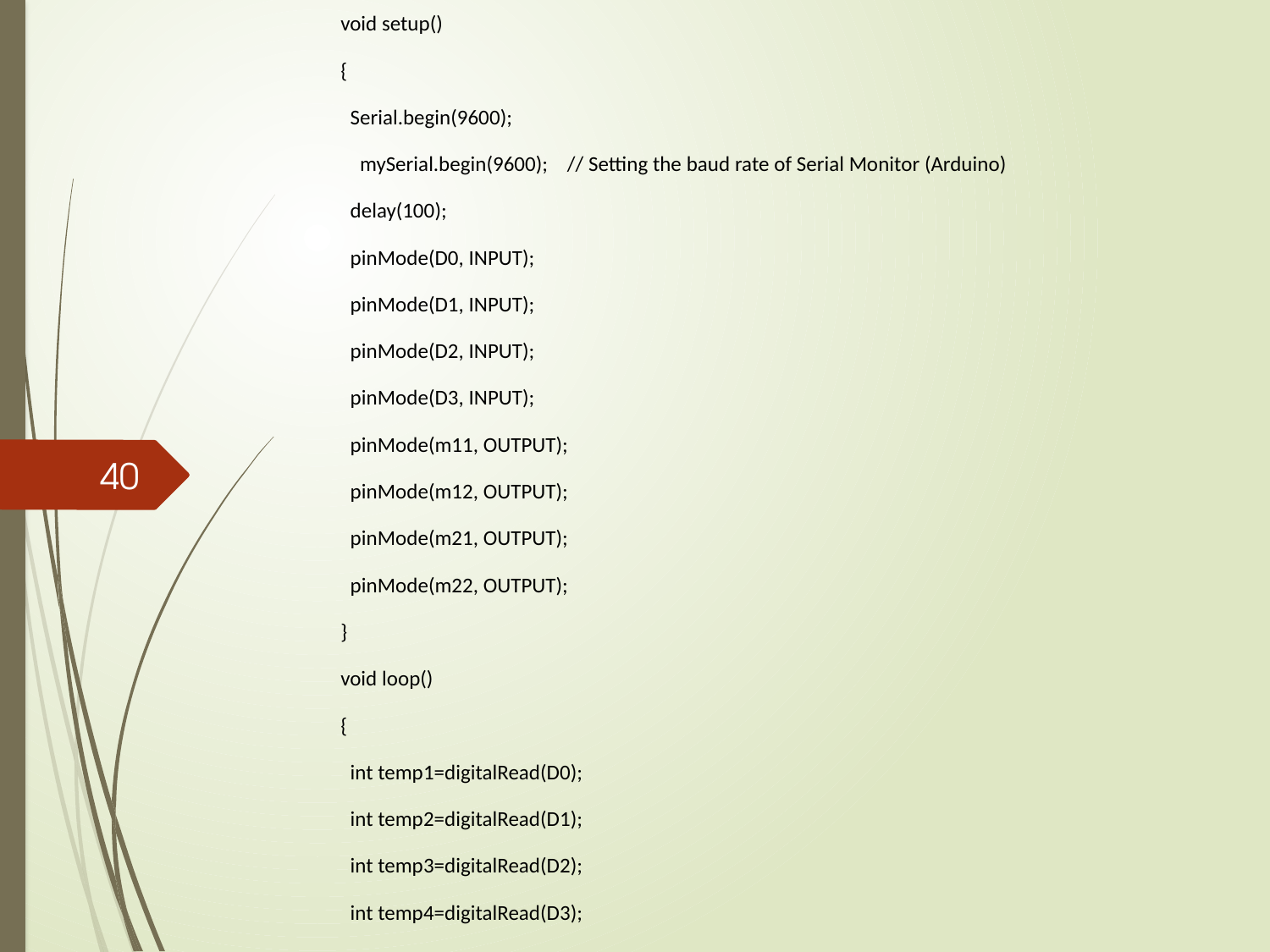

void setup()
{
  Serial.begin(9600);
    mySerial.begin(9600);    // Setting the baud rate of Serial Monitor (Arduino)
  delay(100);
  pinMode(D0, INPUT);
  pinMode(D1, INPUT);
  pinMode(D2, INPUT);
  pinMode(D3, INPUT);
  pinMode(m11, OUTPUT);
  pinMode(m12, OUTPUT);
  pinMode(m21, OUTPUT);
  pinMode(m22, OUTPUT);
}
void loop()
{
  int temp1=digitalRead(D0);
  int temp2=digitalRead(D1);
  int temp3=digitalRead(D2);
  int temp4=digitalRead(D3);
40